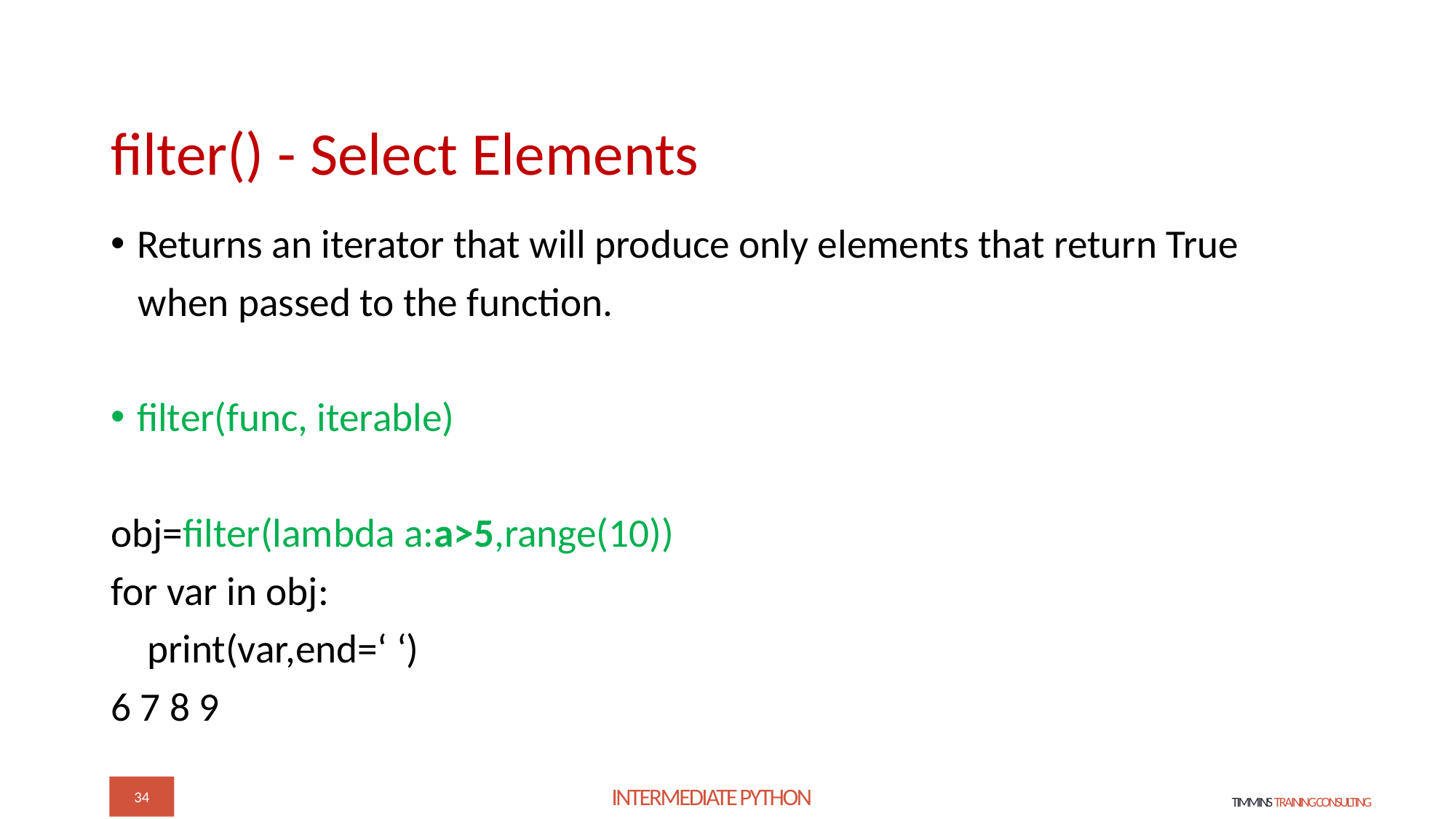

# filter() - Select Elements
Returns an iterator that will produce only elements that return True
   when passed to the function.

filter(func, iterable)

obj=filter(lambda a:a>5,range(10))
for var in obj:
    print(var,end=‘ ‘)
6 7 8 9